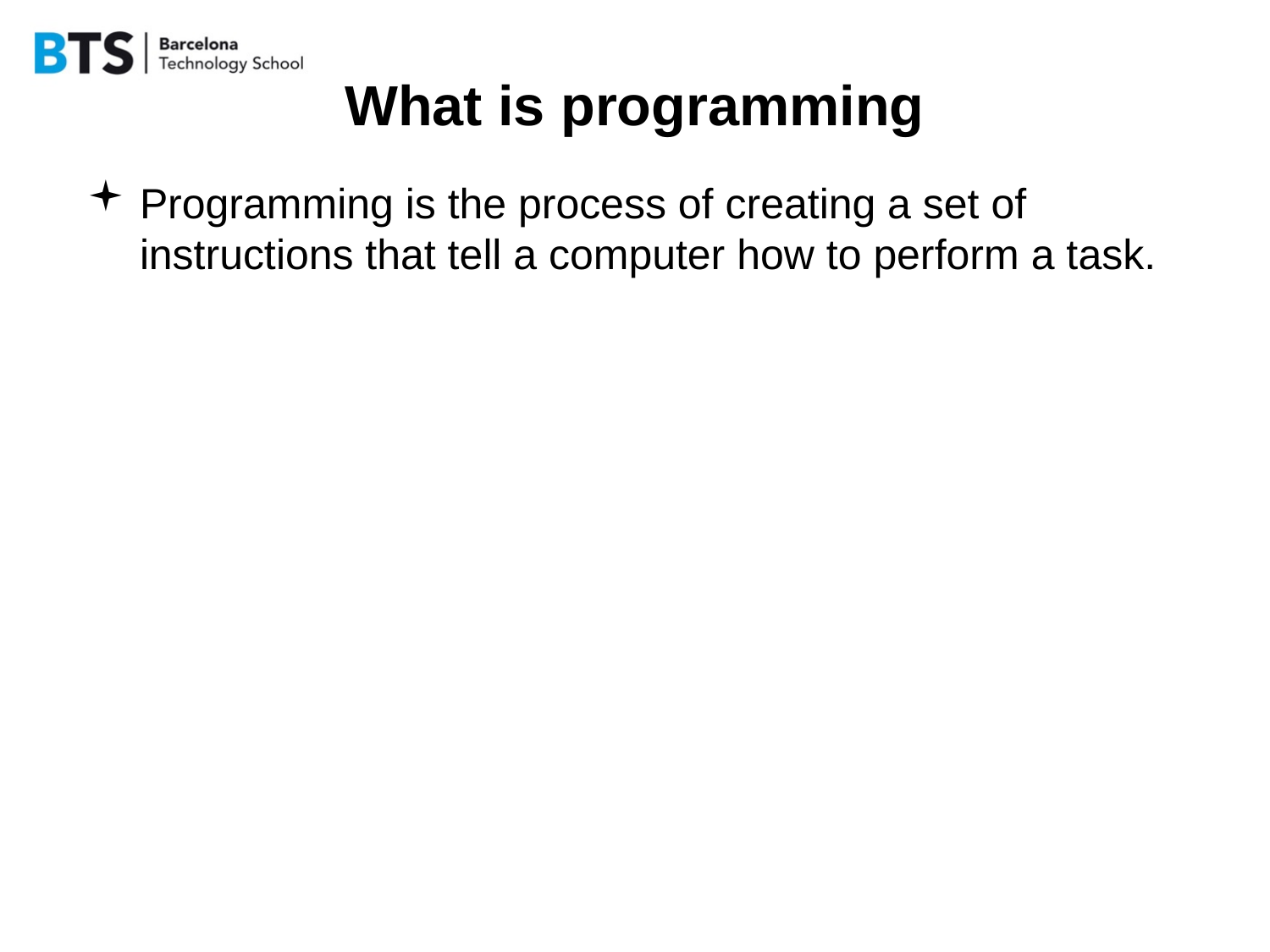

# What is programming
Programming is the process of creating a set of instructions that tell a computer how to perform a task.